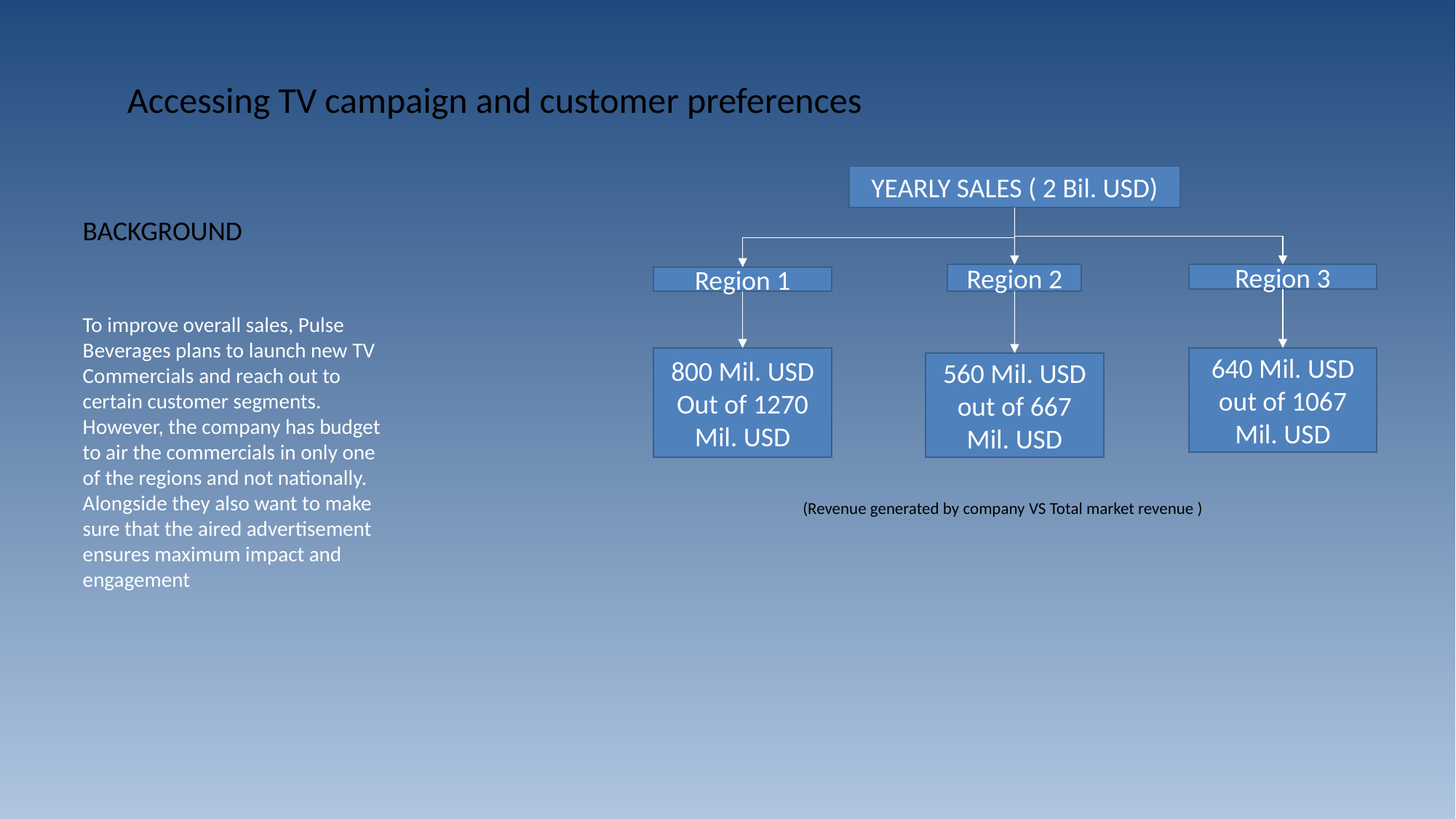

Accessing TV campaign and customer preferences
YEARLY SALES ( 2 Bil. USD)
BACKGROUND

To improve overall sales, Pulse Beverages plans to launch new TV Commercials and reach out to certain customer segments. However, the company has budget to air the commercials in only one of the regions and not nationally.
Alongside they also want to make sure that the aired advertisement ensures maximum impact and engagement
Region 2
Region 3
Region 1
800 Mil. USD
Out of 1270 Mil. USD
640 Mil. USD out of 1067 Mil. USD
560 Mil. USD out of 667 Mil. USD
(Revenue generated by company VS Total market revenue )